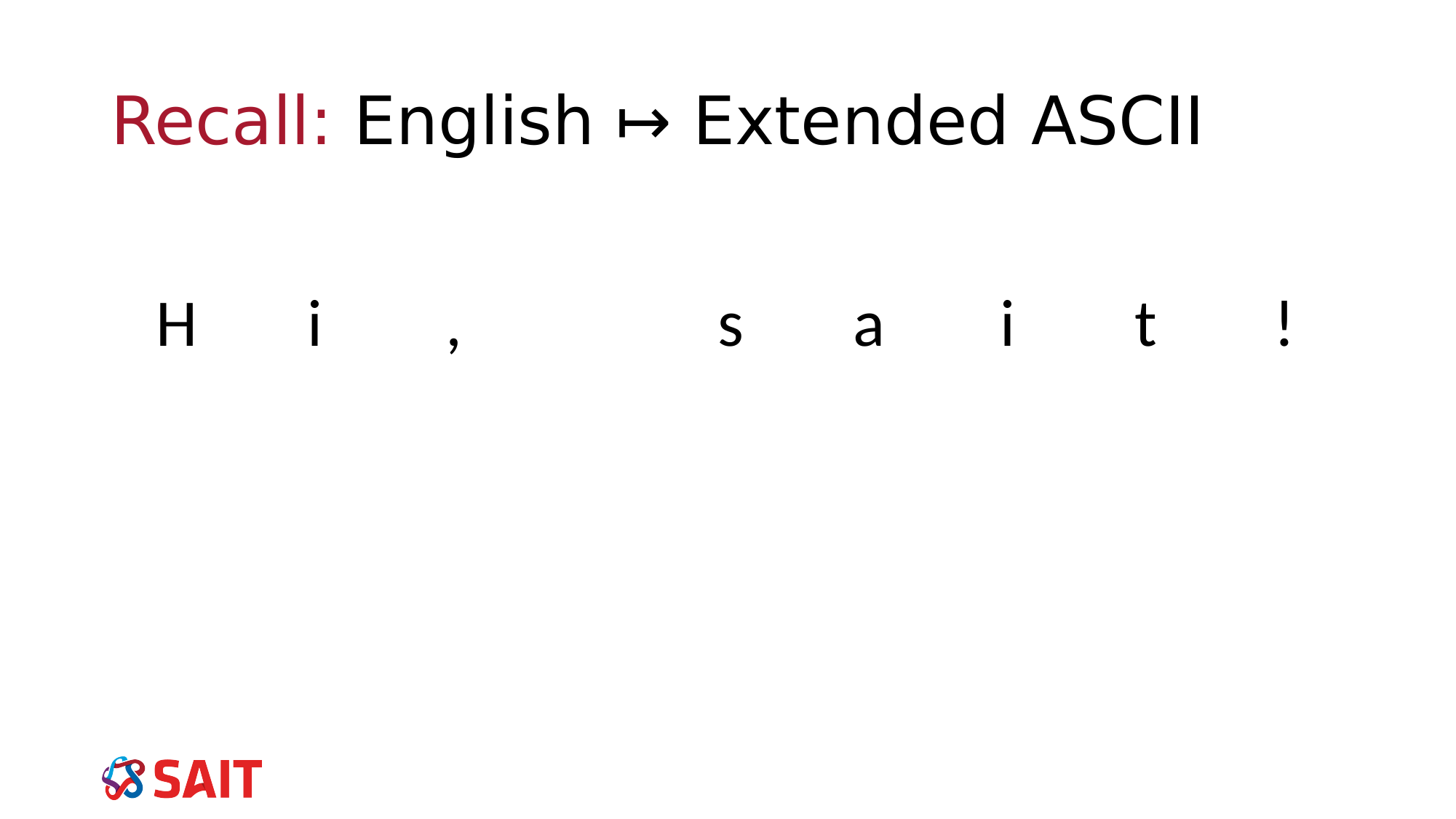

# Recall: English ↦ Extended ASCII
| H | i | , |  | s | a | i | t | ! |
| --- | --- | --- | --- | --- | --- | --- | --- | --- |
|  |  |  |  |  |  |  |  |  |